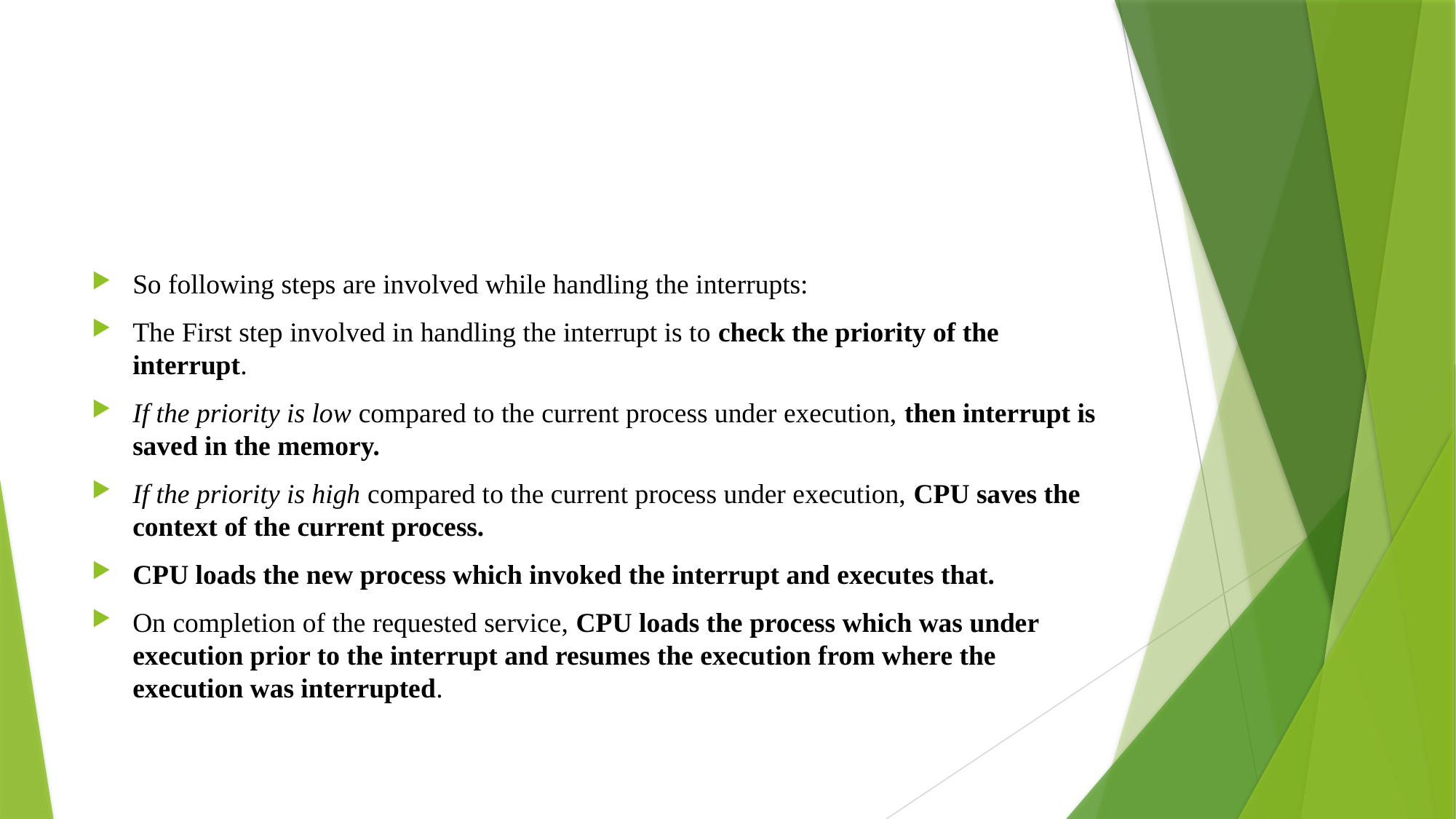

#
So following steps are involved while handling the interrupts:
The First step involved in handling the interrupt is to check the priority of the interrupt.
If the priority is low compared to the current process under execution, then interrupt is saved in the memory.
If the priority is high compared to the current process under execution, CPU saves the context of the current process.
CPU loads the new process which invoked the interrupt and executes that.
On completion of the requested service, CPU loads the process which was under execution prior to the interrupt and resumes the execution from where the execution was interrupted.